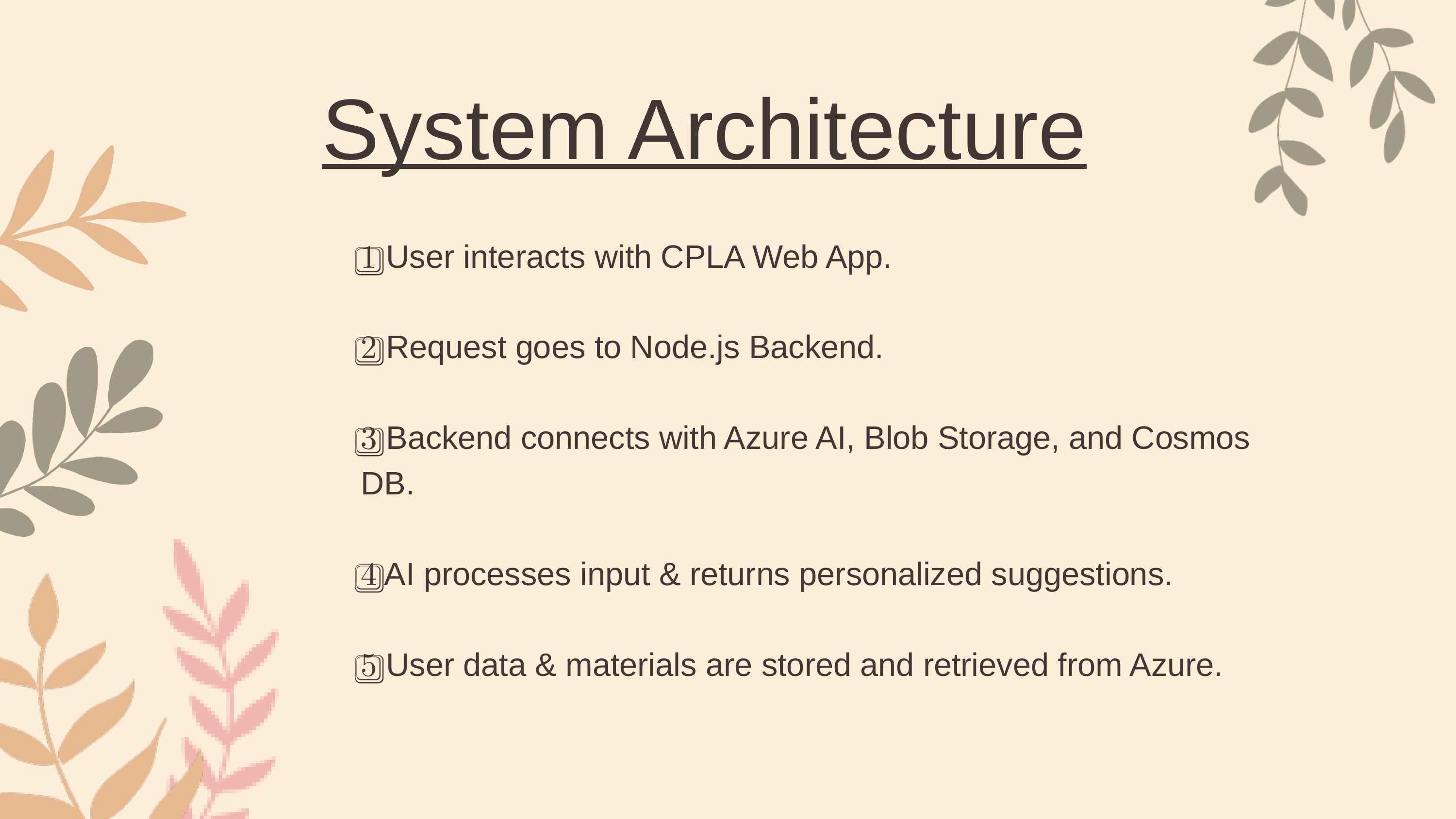

System Architecture
1️⃣ User interacts with CPLA Web App.

2️⃣ Request goes to Node.js Backend.

3️⃣ Backend connects with Azure AI, Blob Storage, and Cosmos DB.

4️⃣ AI processes input & returns personalized suggestions.

5️⃣ User data & materials are stored and retrieved from Azure.